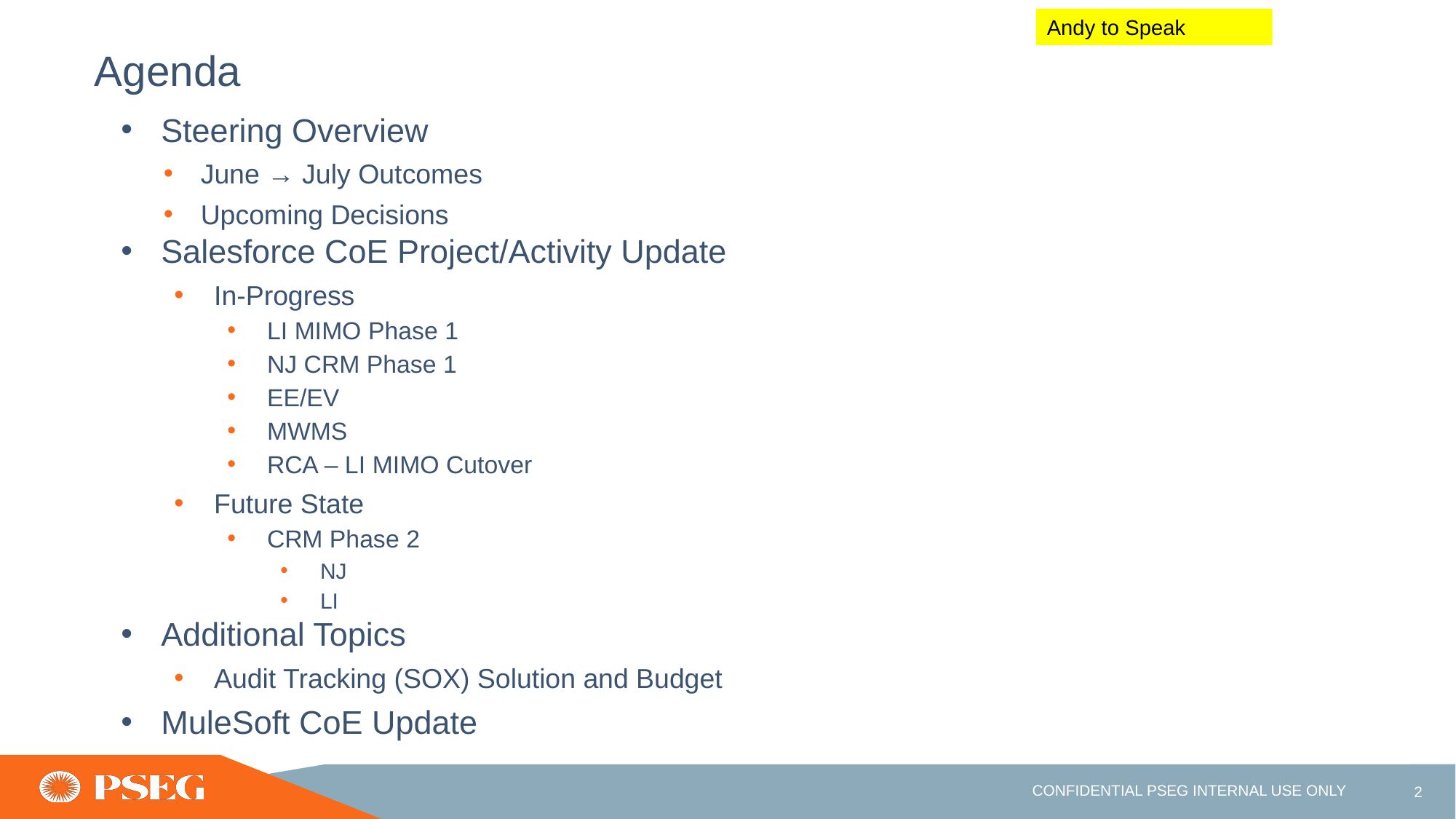

Andy to Speak
# Agenda
Steering Overview
June → July Outcomes
Upcoming Decisions
Salesforce CoE Project/Activity Update
In-Progress
LI MIMO Phase 1
NJ CRM Phase 1
EE/EV
MWMS
RCA – LI MIMO Cutover
Future State
CRM Phase 2
NJ
LI
Additional Topics
Audit Tracking (SOX) Solution and Budget
MuleSoft CoE Update